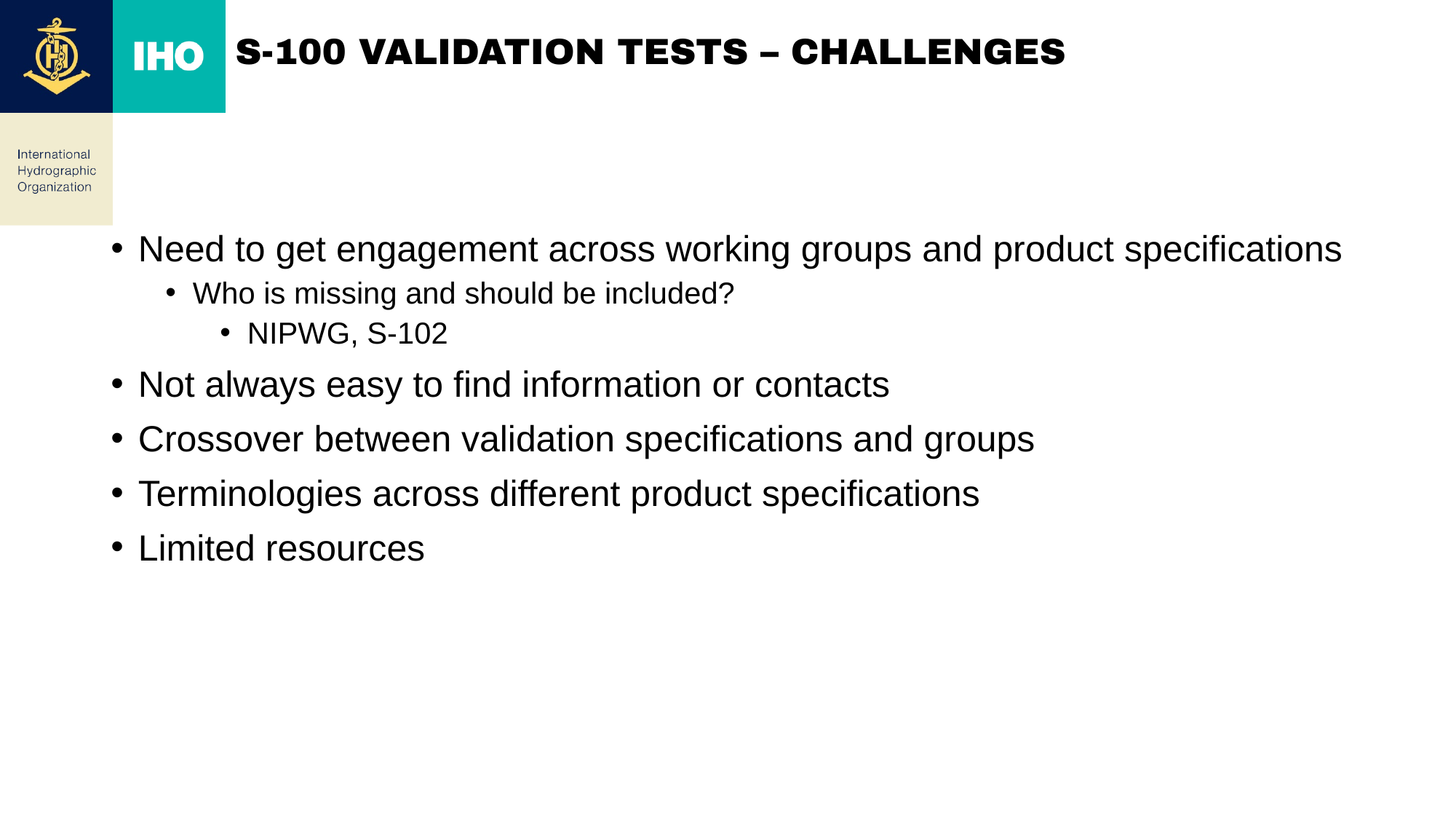

# S-100 validation tests – CHALLENGES

Need to get engagement across working groups and product specifications
Who is missing and should be included?
NIPWG, S-102
Not always easy to find information or contacts
Crossover between validation specifications and groups
Terminologies across different product specifications
Limited resources